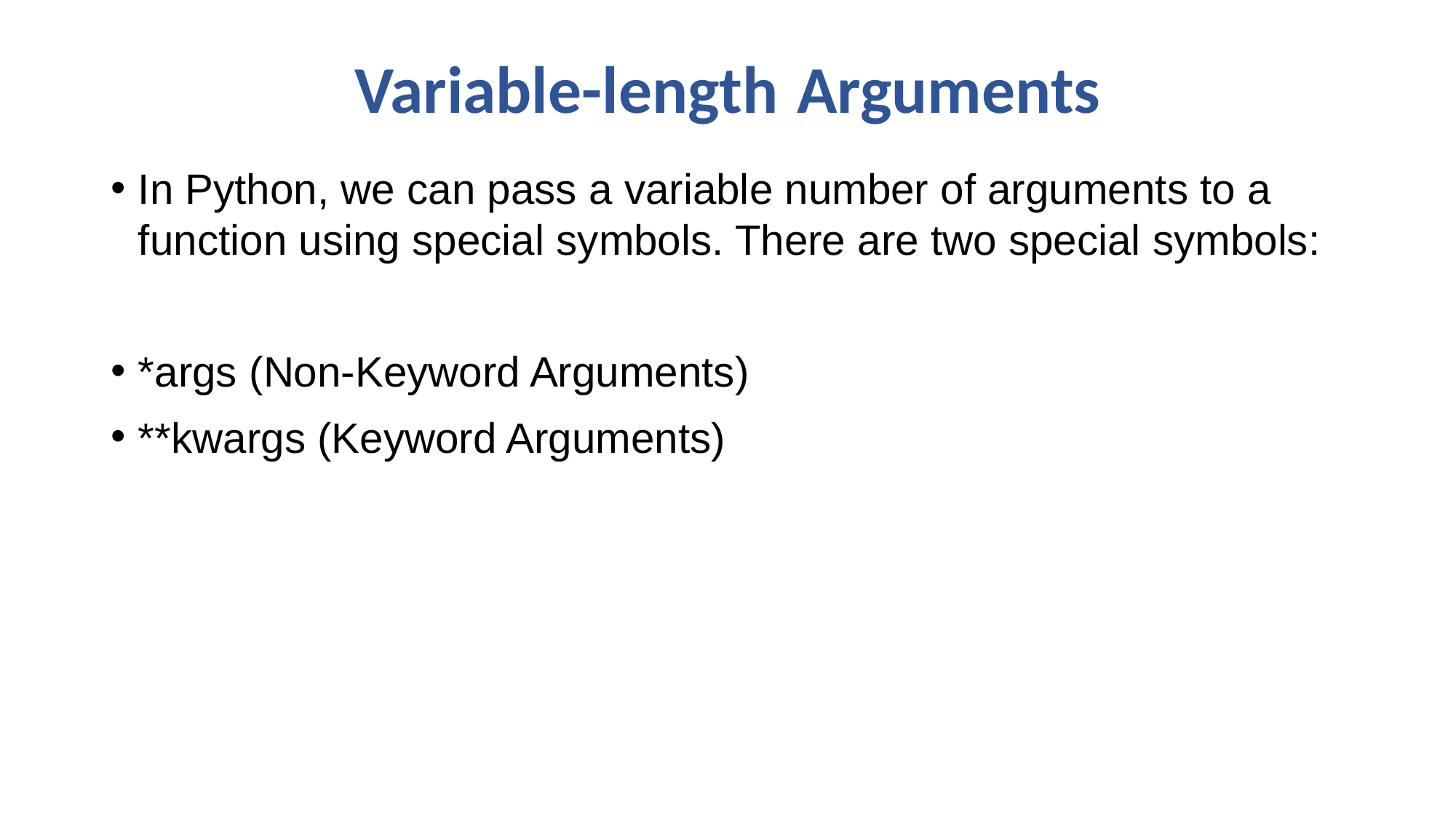

# Variable-length Arguments
In Python, we can pass a variable number of arguments to a function using special symbols. There are two special symbols:

*args (Non-Keyword Arguments)
**kwargs (Keyword Arguments)